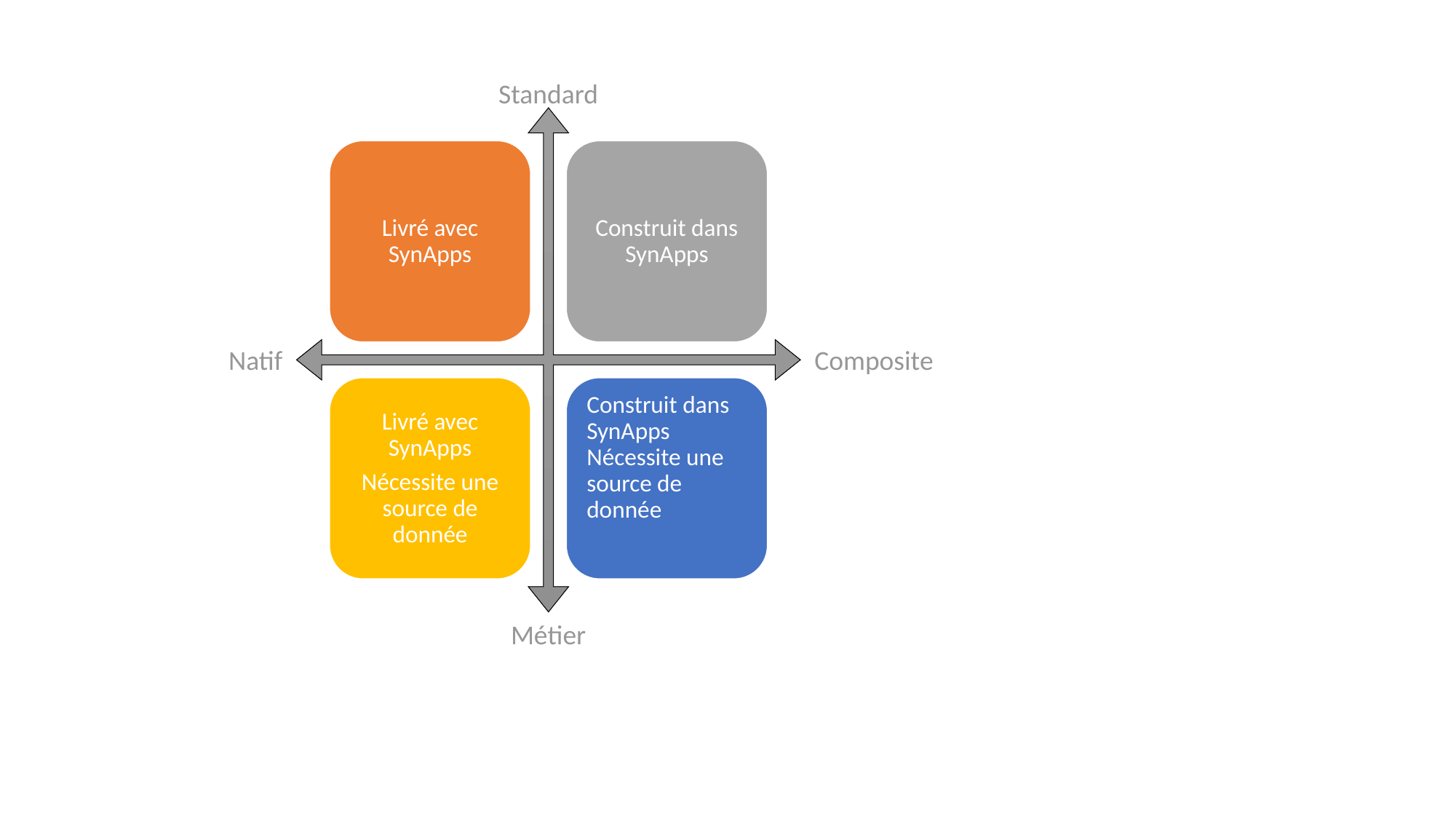

Standard

Livré avec SynApps
Construit dans SynApps
Natif
Composite
Livré avec SynApps
Nécessite une source de donnée
Construit dans SynApps Nécessite une source de donnée

Métier